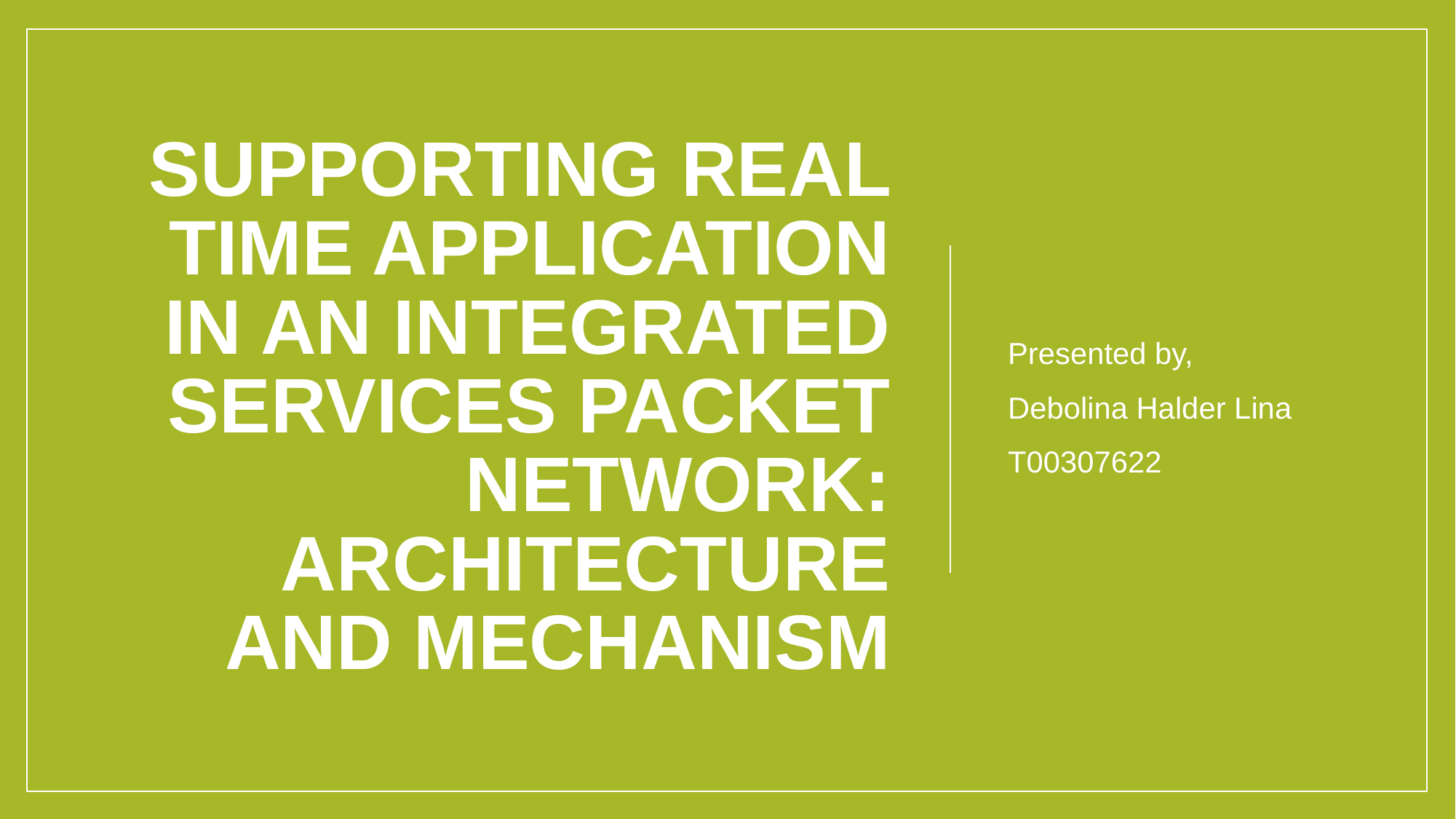

# Supporting Real Time Application in an Integrated Services Packet Network: Architecture and Mechanism
Presented by,
Debolina Halder Lina
T00307622